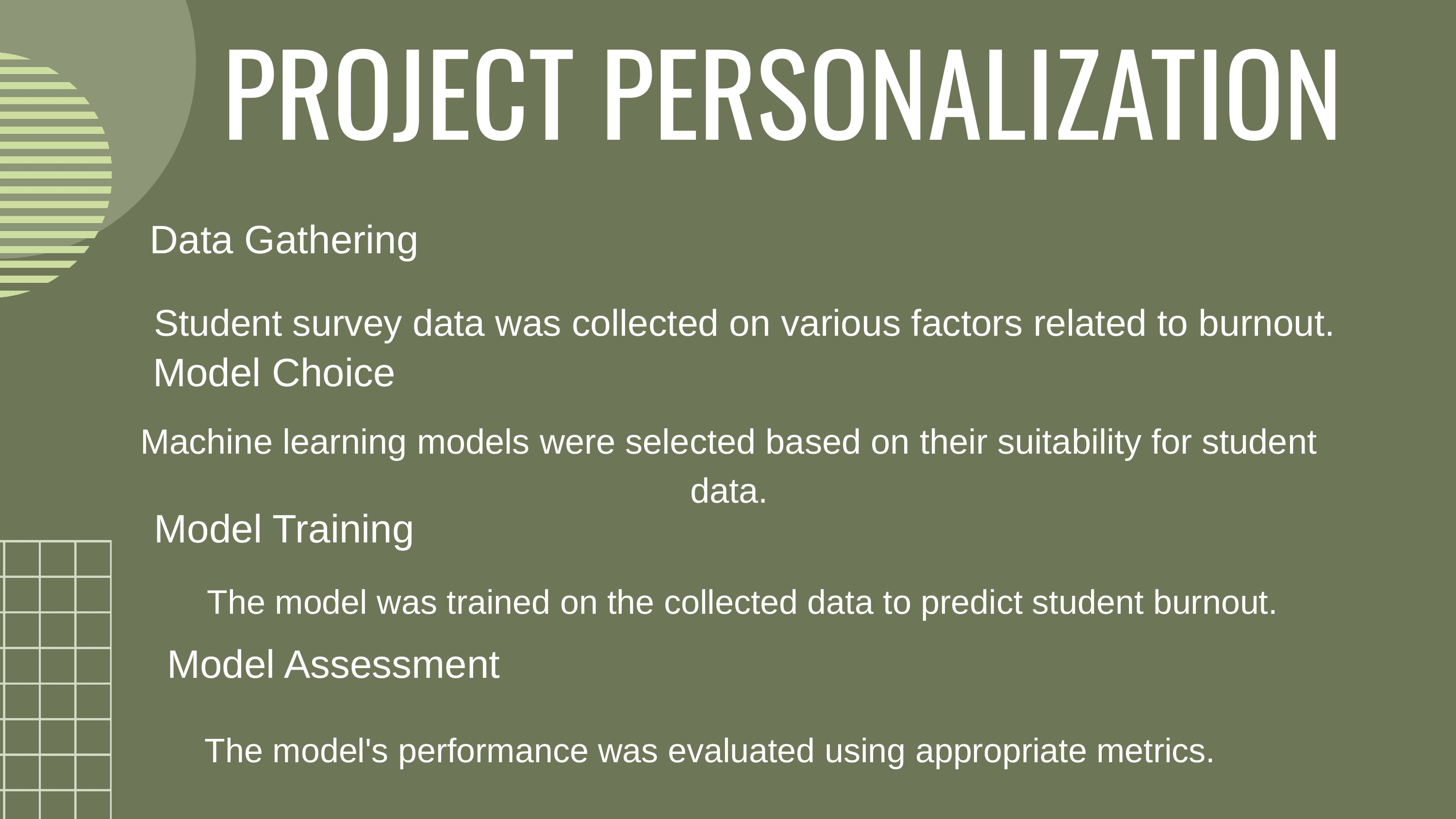

PROJECT PERSONALIZATION

Data Gathering

Student survey data was collected on various factors related to burnout.

Model Choice

Machine learning models were selected based on their suitability for student data.

Model Training

The model was trained on the collected data to predict student burnout.

Model Assessment

The model's performance was evaluated using appropriate metrics.